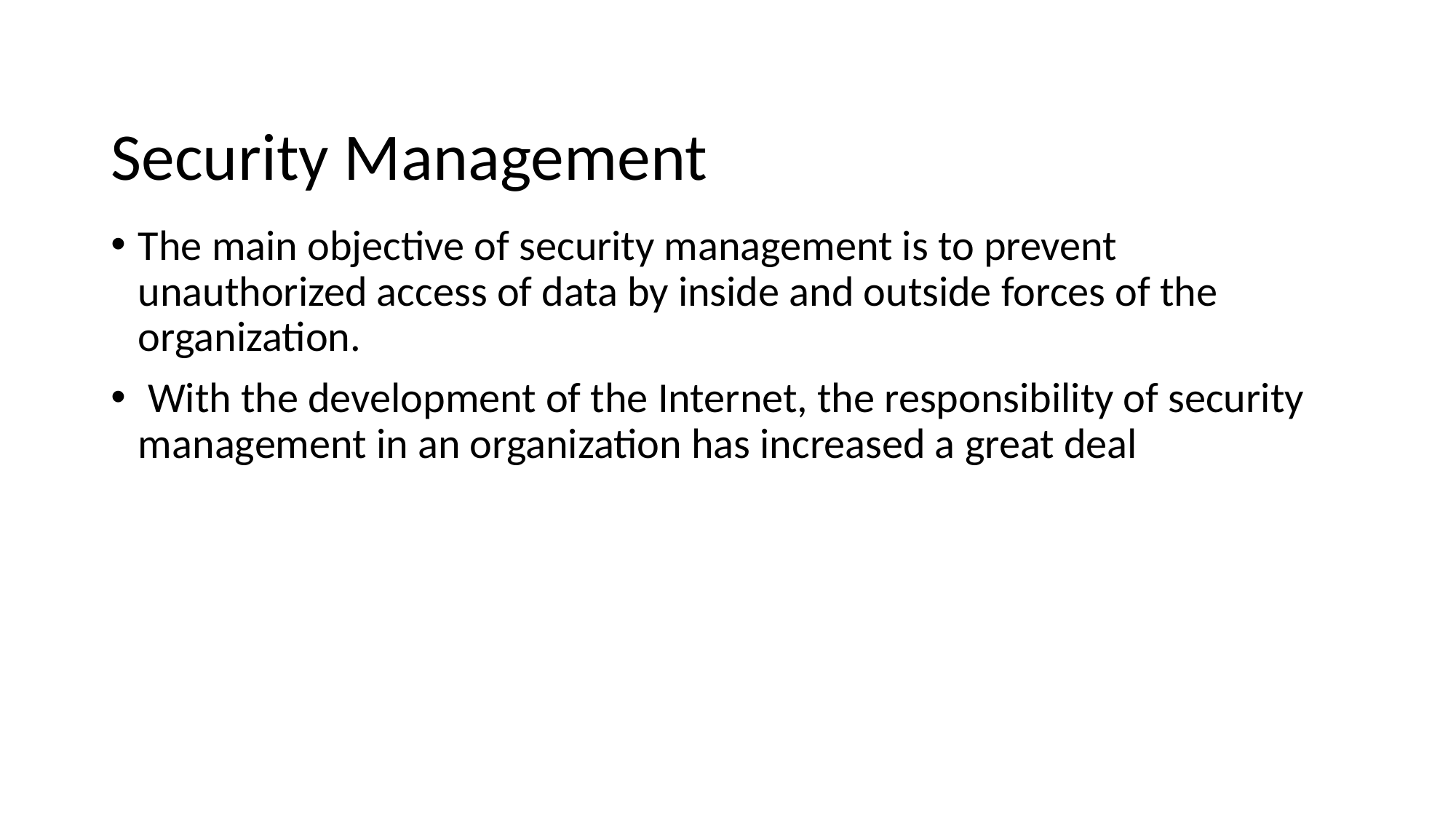

# Security Management
The main objective of security management is to prevent unauthorized access of data by inside and outside forces of the organization.
 With the development of the Internet, the responsibility of security management in an organization has increased a great deal